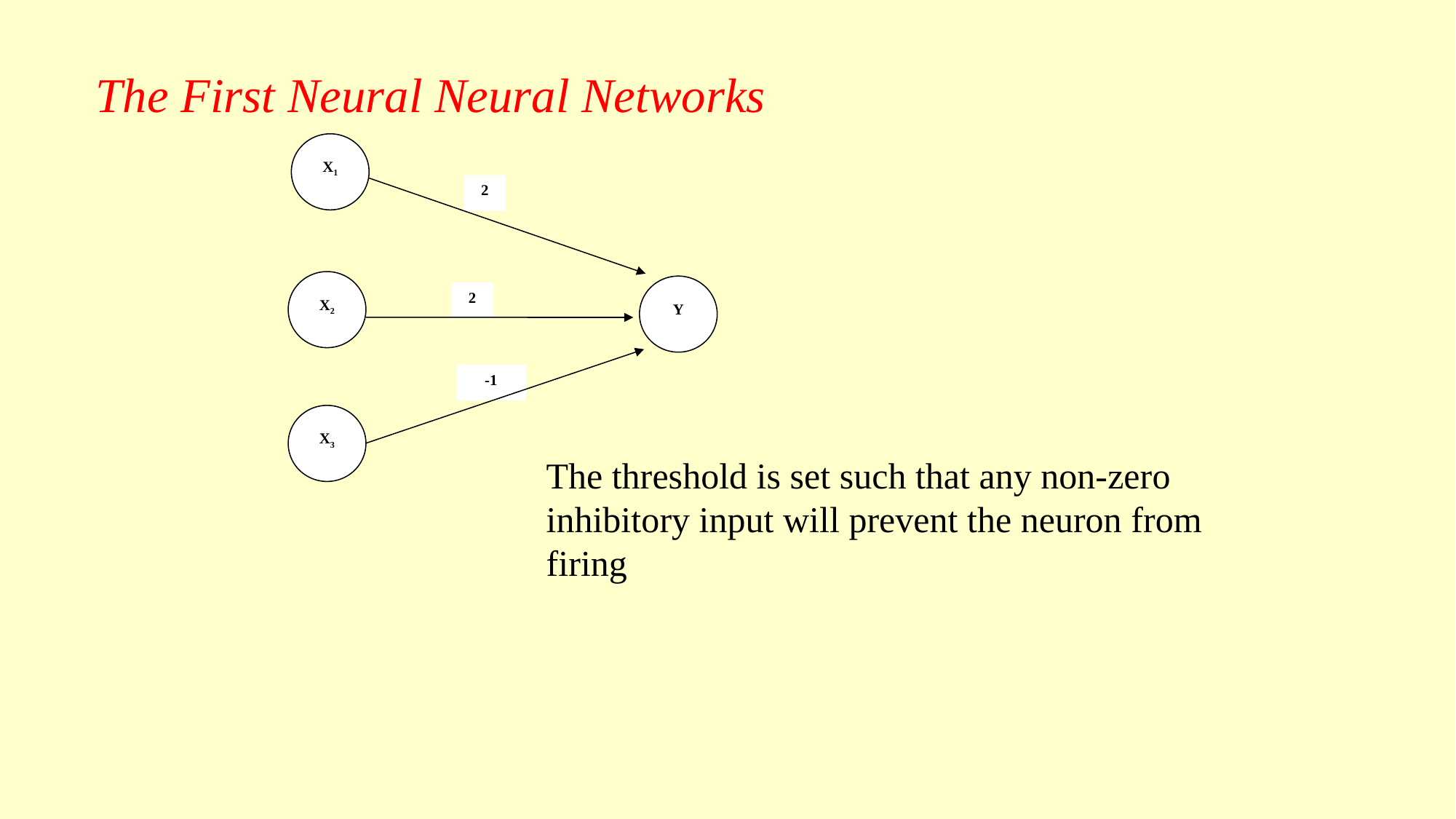

# The First Neural Neural Networks

X1
2

X2

Y
2

-1

X3
The threshold is set such that any non-zero inhibitory input will prevent the neuron from firing